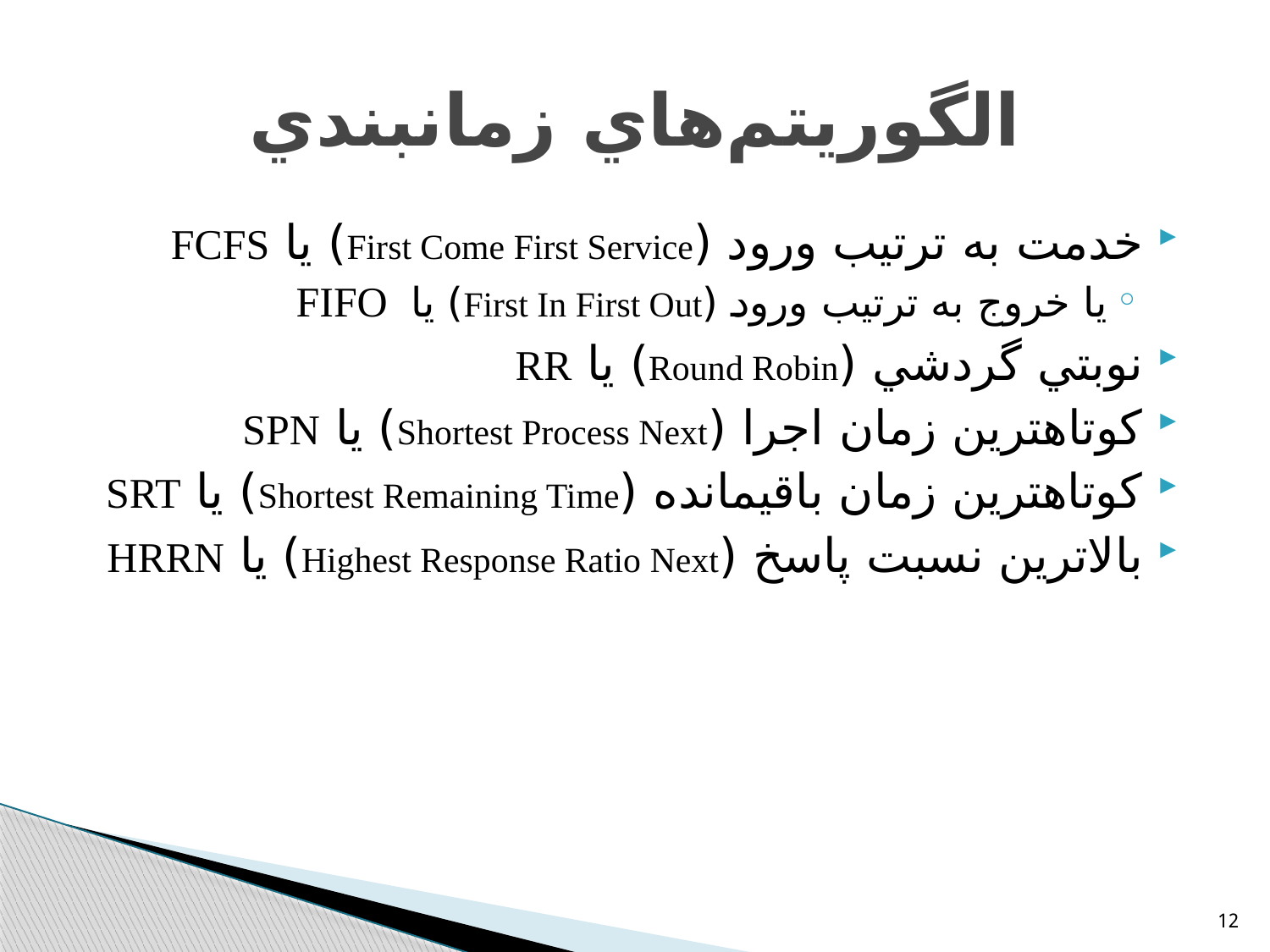

# الگوريتم‌هاي زمانبندي
خدمت به ترتيب ورود (First Come First Service) يا FCFS
يا خروج به ترتيب ورود (First In First Out) يا  FIFO
نوبتي گردشي (Round Robin) يا RR
كوتاهترين زمان اجرا (Shortest Process Next) يا SPN
كوتاهترين زمان باقيمانده (Shortest Remaining Time) يا SRT
بالاترين نسبت پاسخ (Highest Response Ratio Next) يا HRRN
12